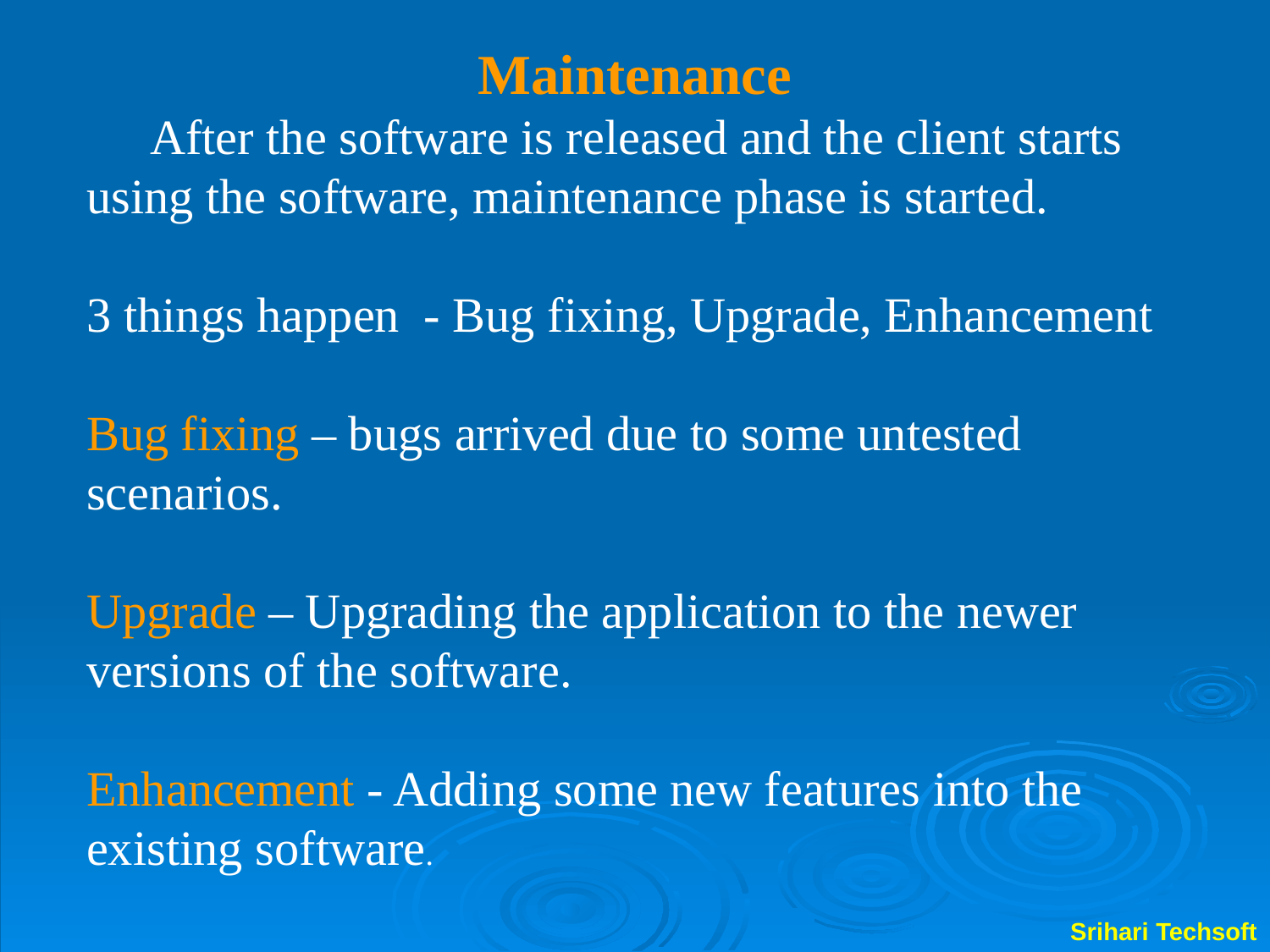

Maintenance
	After the software is released and the client starts using the software, maintenance phase is started.

3 things happen  - Bug fixing, Upgrade, Enhancement

Bug fixing – bugs arrived due to some untested  scenarios.

Upgrade – Upgrading the application to the newer versions of the software.

Enhancement - Adding some new features into the existing software.
Srihari Techsoft